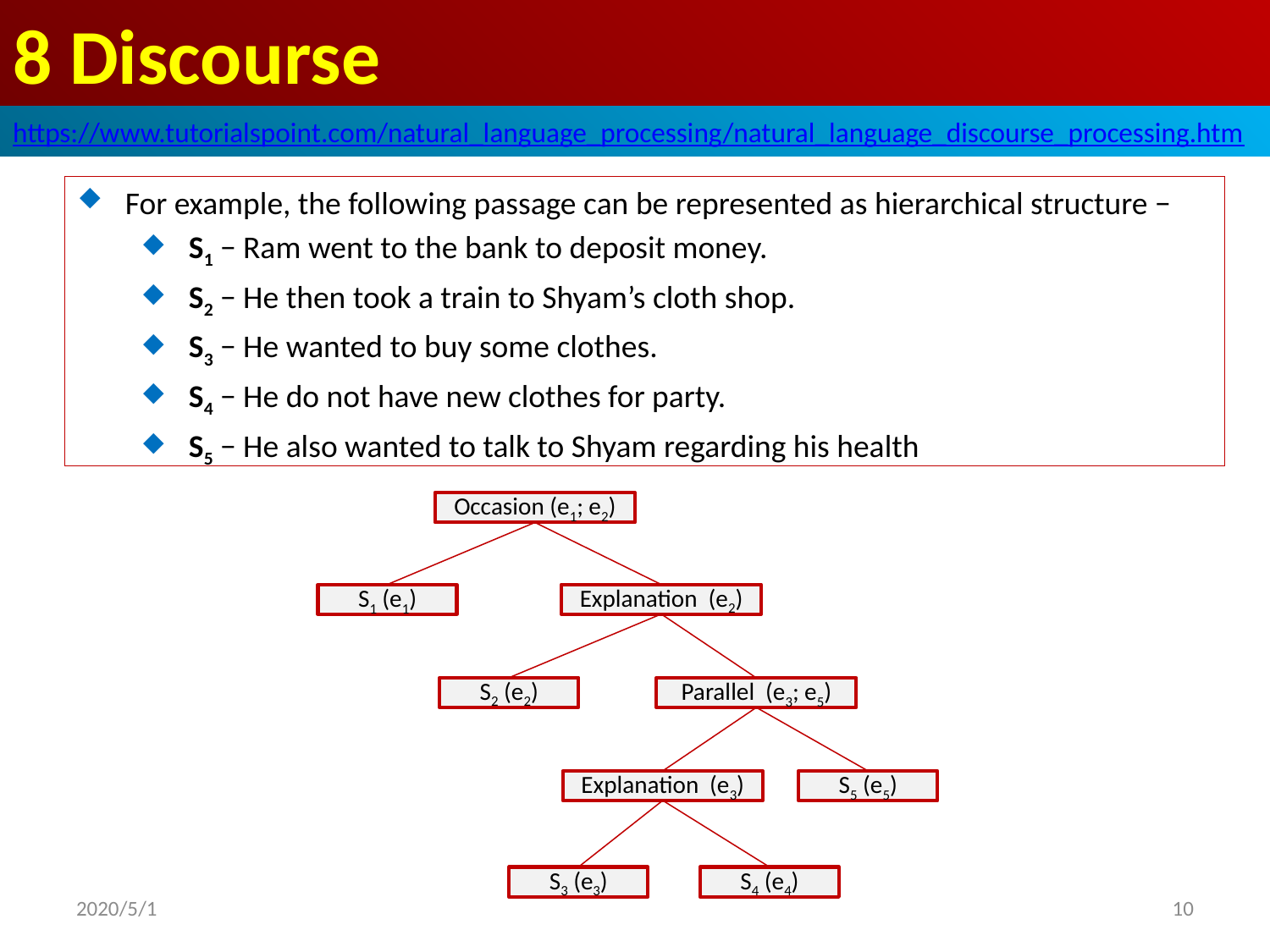

# 8 Discourse
https://www.tutorialspoint.com/natural_language_processing/natural_language_discourse_processing.htm
For example, the following passage can be represented as hierarchical structure −
S1 − Ram went to the bank to deposit money.
S2 − He then took a train to Shyam’s cloth shop.
S3 − He wanted to buy some clothes.
S4 − He do not have new clothes for party.
S5 − He also wanted to talk to Shyam regarding his health
Occasion (e1; e2)
S1 (e1)
Explanation  (e2)
S2 (e2)
Parallel  (e3; e5)
Explanation  (e3)
S5 (e5)
S3 (e3)
S4 (e4)
2020/5/1
10